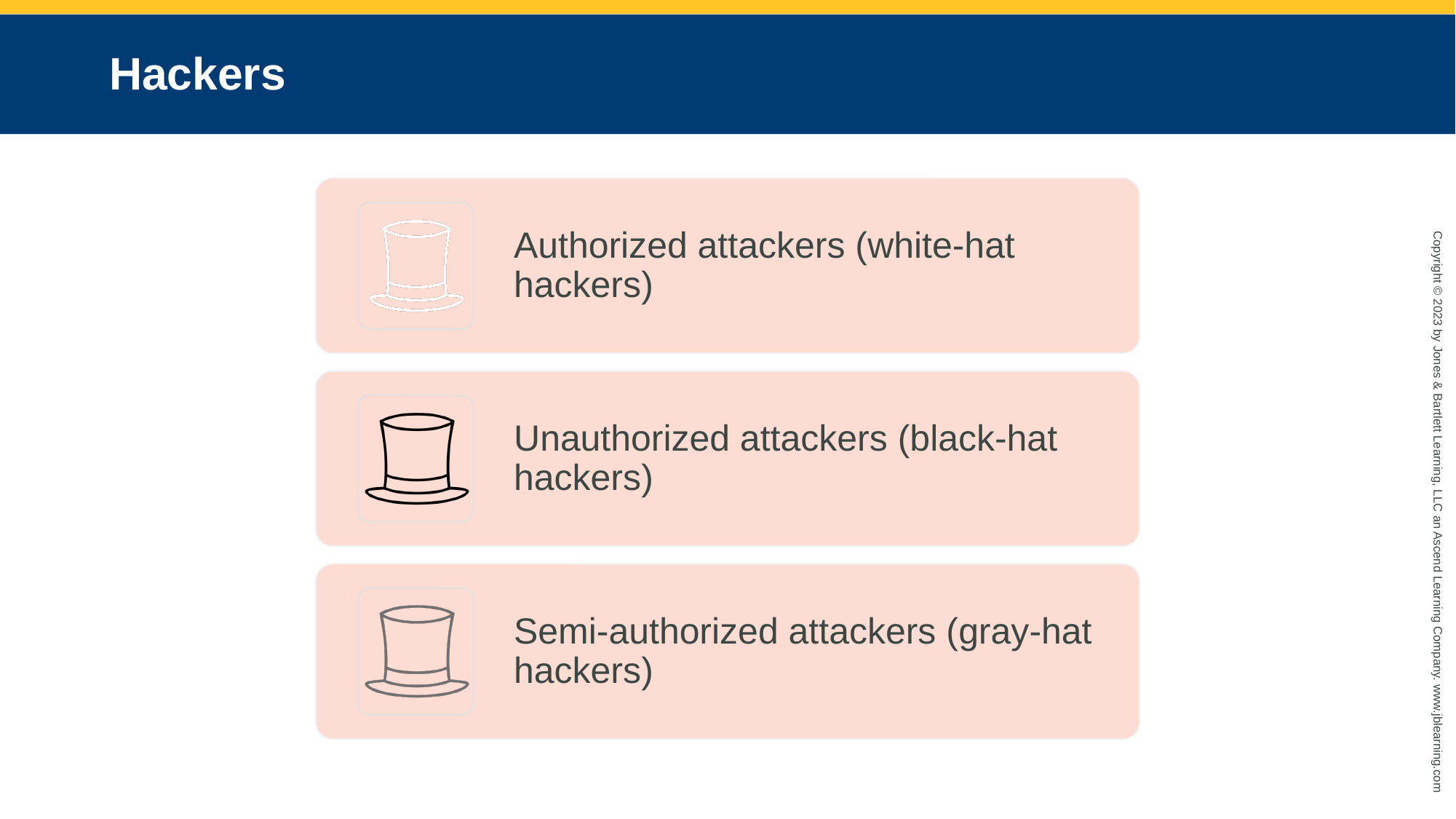

# Hackers
Authorized attackers (white-hat hackers)
Unauthorized attackers (black-hat hackers)
Semi-authorized attackers (gray-hat hackers)